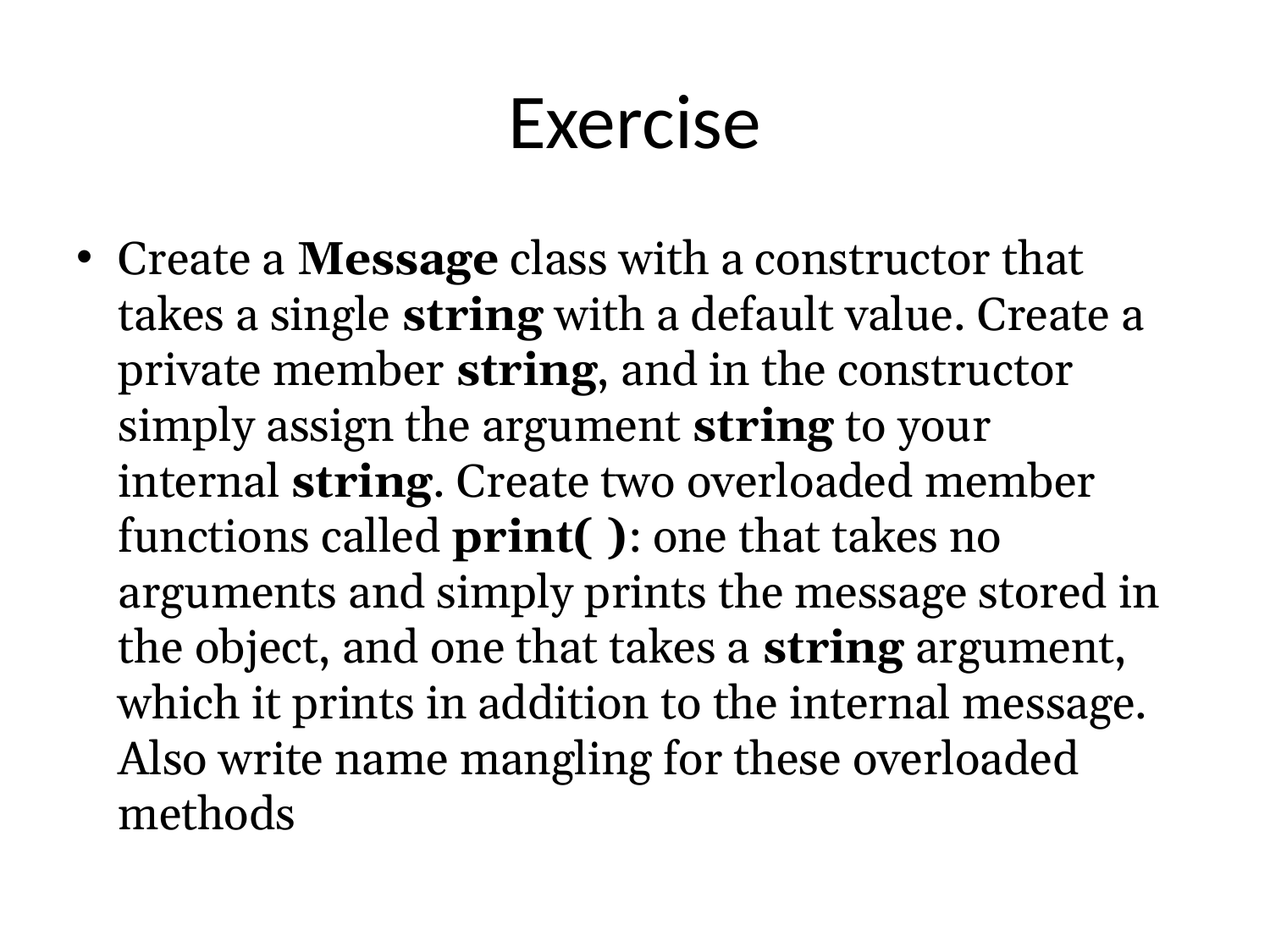

# Exercise
Create a Message class with a constructor that takes a single string with a default value. Create a private member string, and in the constructor simply assign the argument string to your internal string. Create two overloaded member functions called print( ): one that takes no arguments and simply prints the message stored in the object, and one that takes a string argument, which it prints in addition to the internal message. Also write name mangling for these overloaded methods